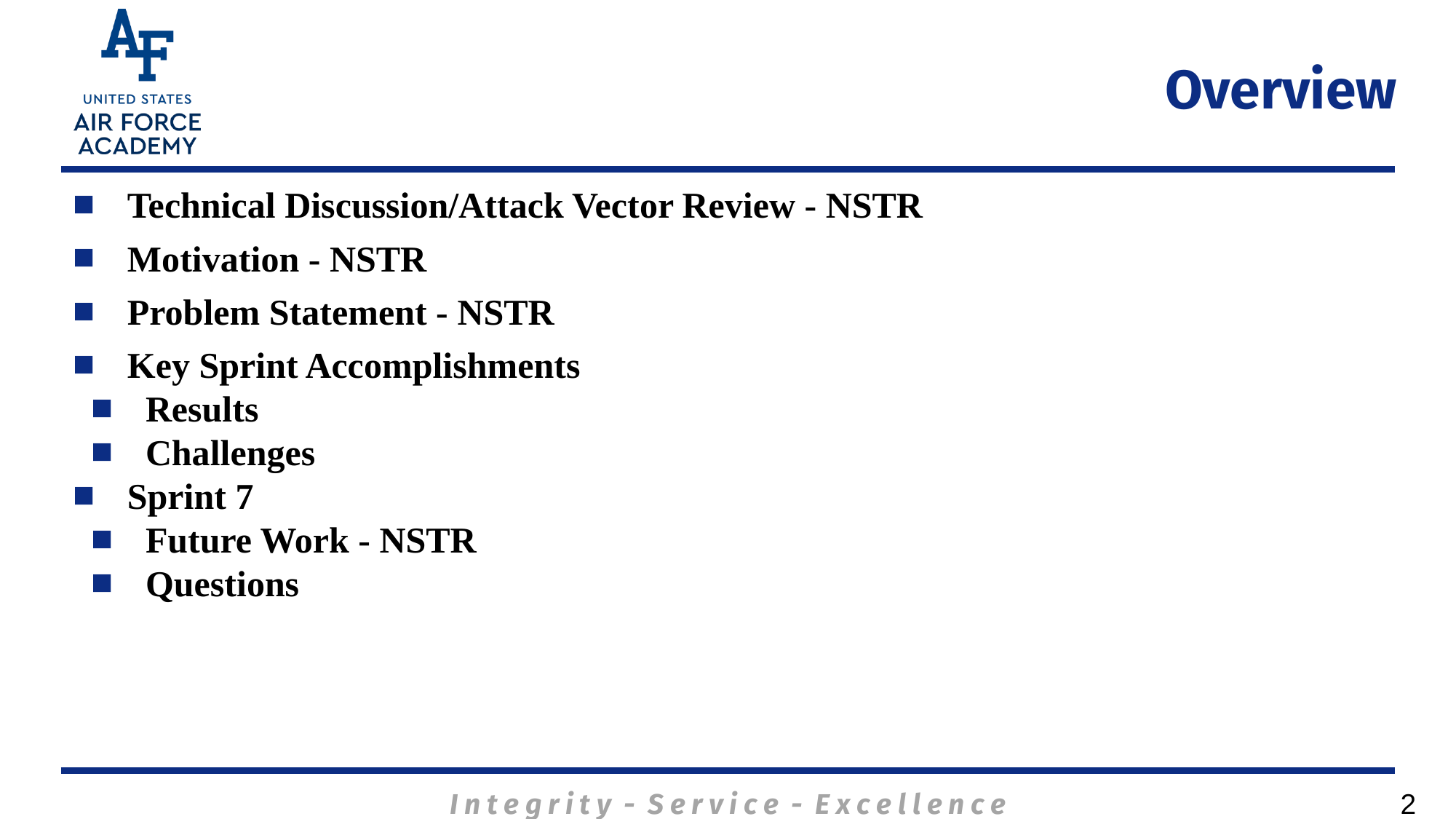

# Overview
Technical Discussion/Attack Vector Review - NSTR
Motivation - NSTR
Problem Statement - NSTR
Key Sprint Accomplishments
Results
Challenges
Sprint 7
Future Work - NSTR
Questions

2